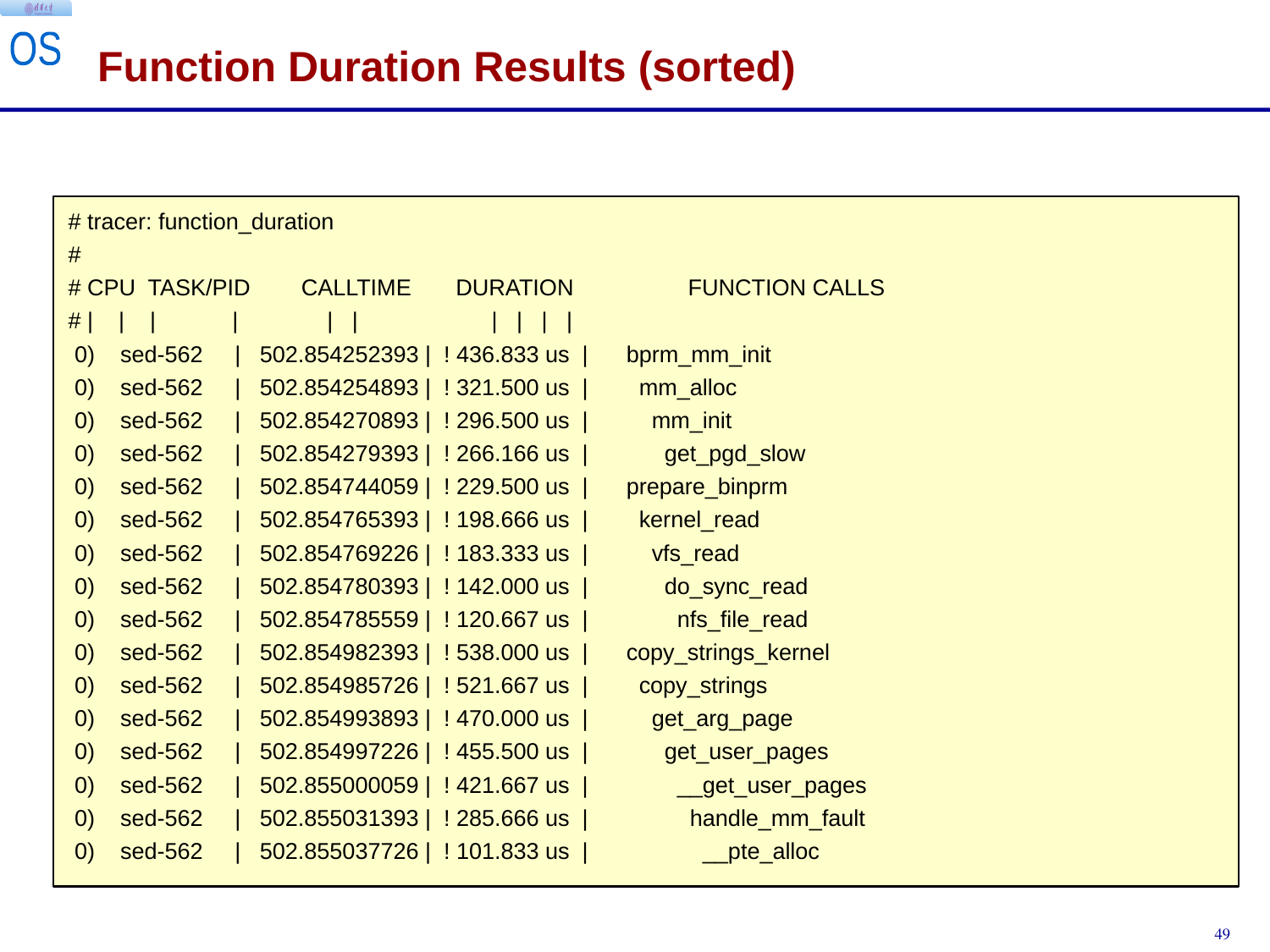

# Function Duration Results (sorted)
# tracer: function_duration
#
# CPU  TASK/PID        CALLTIME       DURATION                  FUNCTION CALLS
# |    |    |            |              |   |                     |   |   |   |
 0)    sed-562     |   502.854252393 |  ! 436.833 us  |      bprm_mm_init
 0)    sed-562     |   502.854254893 |  ! 321.500 us  |        mm_alloc
 0)    sed-562     |   502.854270893 |  ! 296.500 us  |          mm_init
 0)    sed-562     |   502.854279393 |  ! 266.166 us  |            get_pgd_slow
 0)    sed-562     |   502.854744059 |  ! 229.500 us  |      prepare_binprm
 0)    sed-562     |   502.854765393 |  ! 198.666 us  |        kernel_read
 0)    sed-562     |   502.854769226 |  ! 183.333 us  |          vfs_read
 0)    sed-562     |   502.854780393 |  ! 142.000 us  |            do_sync_read
 0)    sed-562     |   502.854785559 |  ! 120.667 us  |              nfs_file_read
 0)    sed-562     |   502.854982393 |  ! 538.000 us  |      copy_strings_kernel
 0)    sed-562     |   502.854985726 |  ! 521.667 us  |        copy_strings
 0)    sed-562     |   502.854993893 |  ! 470.000 us  |          get_arg_page
 0)    sed-562     |   502.854997226 |  ! 455.500 us  |            get_user_pages
 0)    sed-562     |   502.855000059 |  ! 421.667 us  |              __get_user_pages
 0)    sed-562     |   502.855031393 |  ! 285.666 us  |                handle_mm_fault
 0)    sed-562     |   502.855037726 |  ! 101.833 us  |                  __pte_alloc